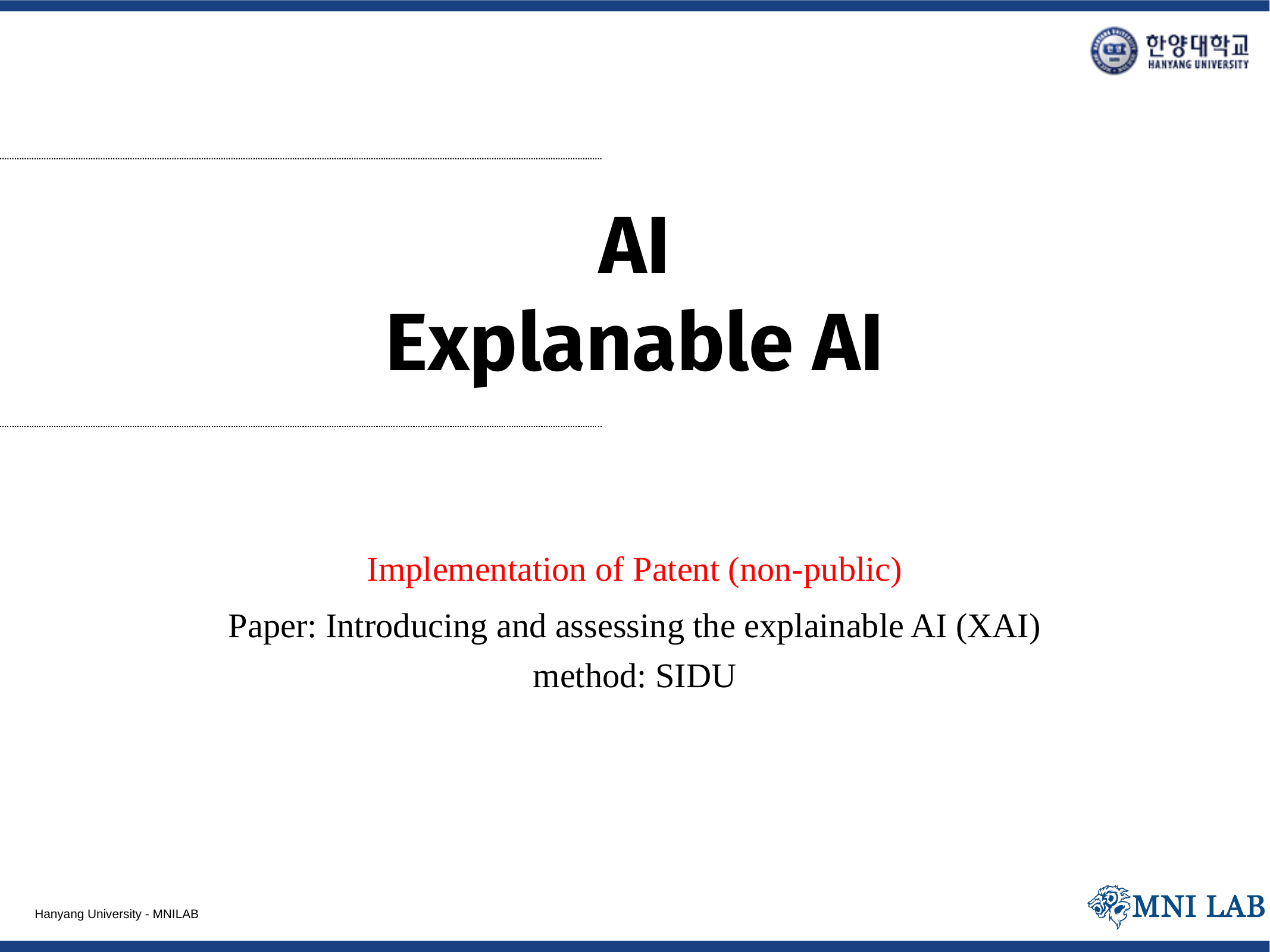

# AI Explanable AI
Implementation of Patent (non-public)
Paper: Introducing and assessing the explainable AI (XAI) method: SIDU